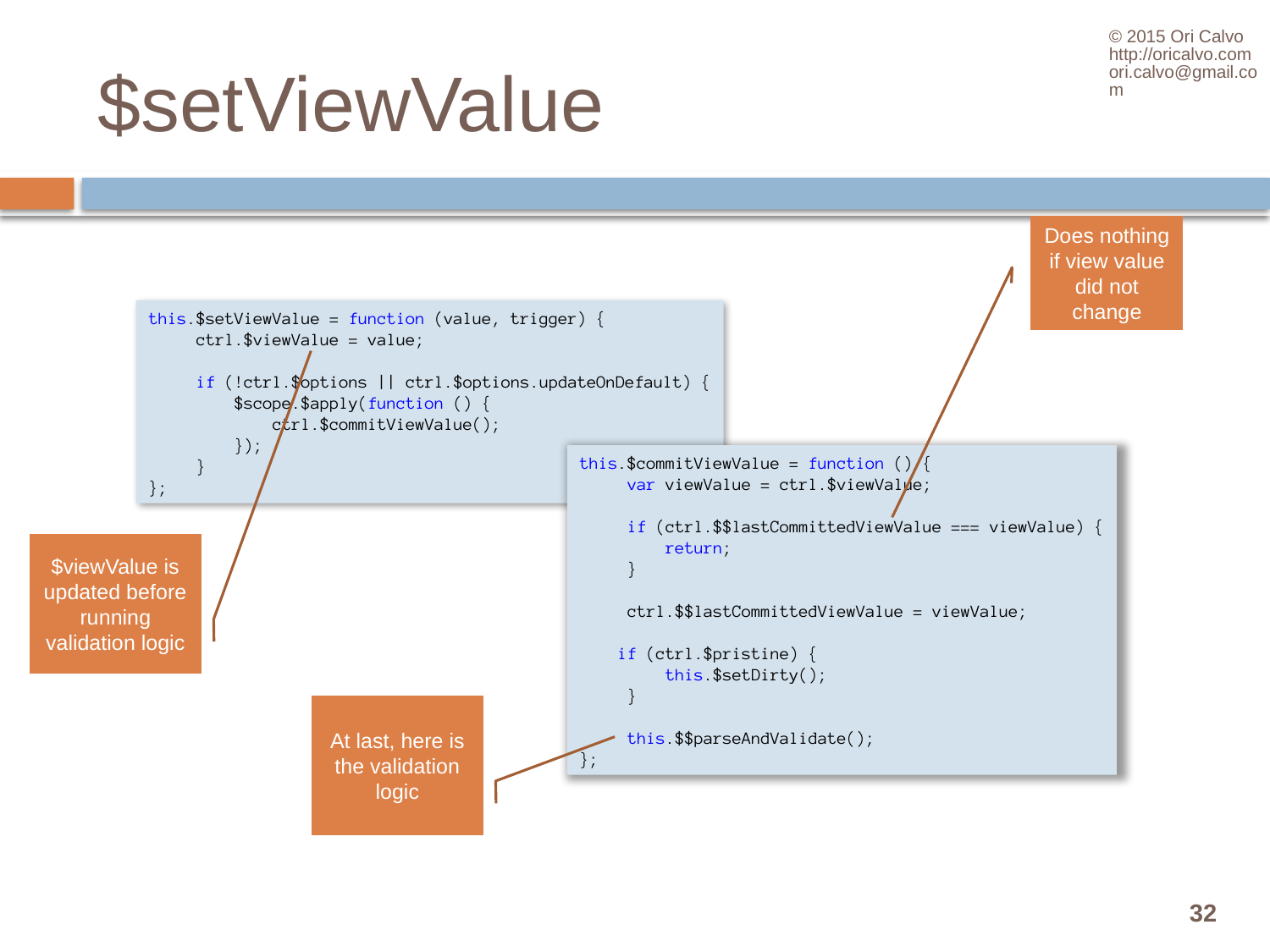

© 2015 Ori Calvo http://oricalvo.com ori.calvo@gmail.com
# $setViewValue
Does nothing if view value did not change
this.$setViewValue = function (value, trigger) {
     ctrl.$viewValue = value;

     if (!ctrl.$options || ctrl.$options.updateOnDefault) {
         $scope.$apply(function () {
             ctrl.$commitViewValue();
         });
     }
};
this.$commitViewValue = function () {
     var viewValue = ctrl.$viewValue;

     if (ctrl.$$lastCommittedViewValue === viewValue) {
         return;
     }

     ctrl.$$lastCommittedViewValue = viewValue;

    if (ctrl.$pristine) {
         this.$setDirty();
     }

     this.$$parseAndValidate();
};
$viewValue is updated before running validation logic
At last, here is the validation logic